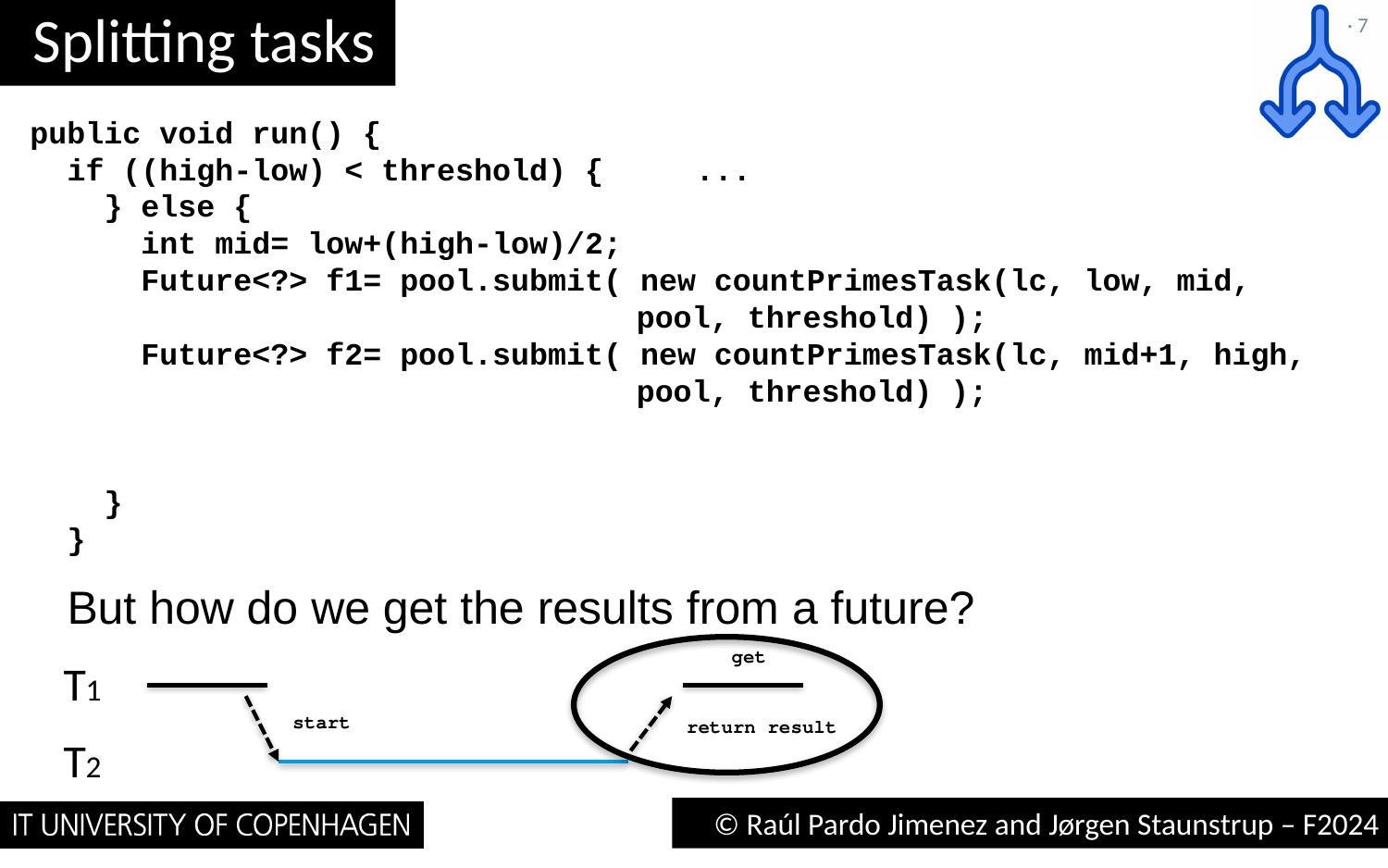

# Splitting tasks
· 7
public void run() {
  if ((high-low) < threshold) {     ...
    } else {
      int mid= low+(high-low)/2;
      Future<?> f1= pool.submit( new countPrimesTask(lc, low, mid,
                              pool, threshold) );
      Future<?> f2= pool.submit( new countPrimesTask(lc, mid+1, high,
                              pool, threshold) );

    }
  }
But how do we get the results from a future?

get
T1
start
return result
T2